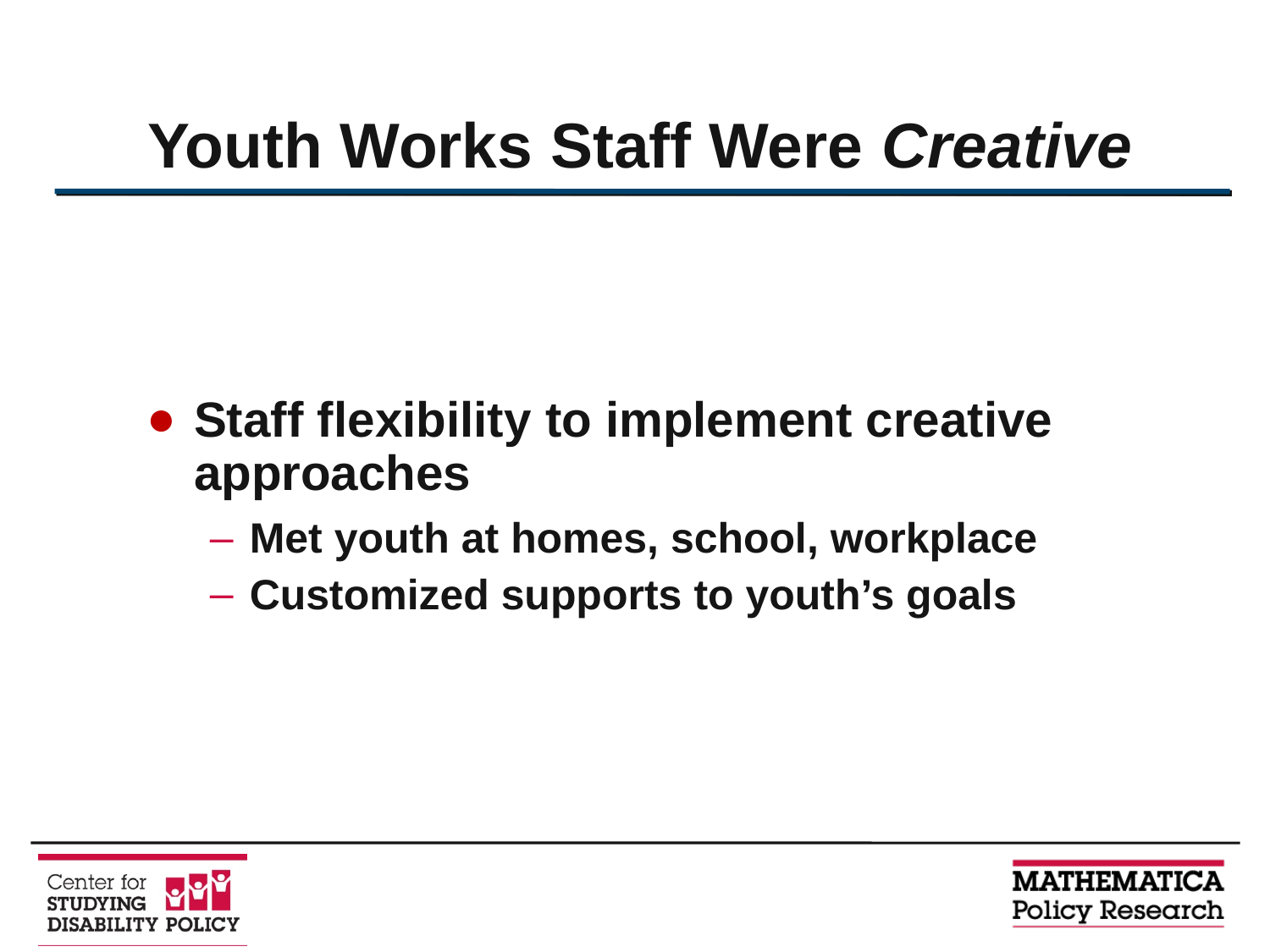

# Youth Works Staff Were Creative
Staff flexibility to implement creative approaches
Met youth at homes, school, workplace
Customized supports to youth’s goals